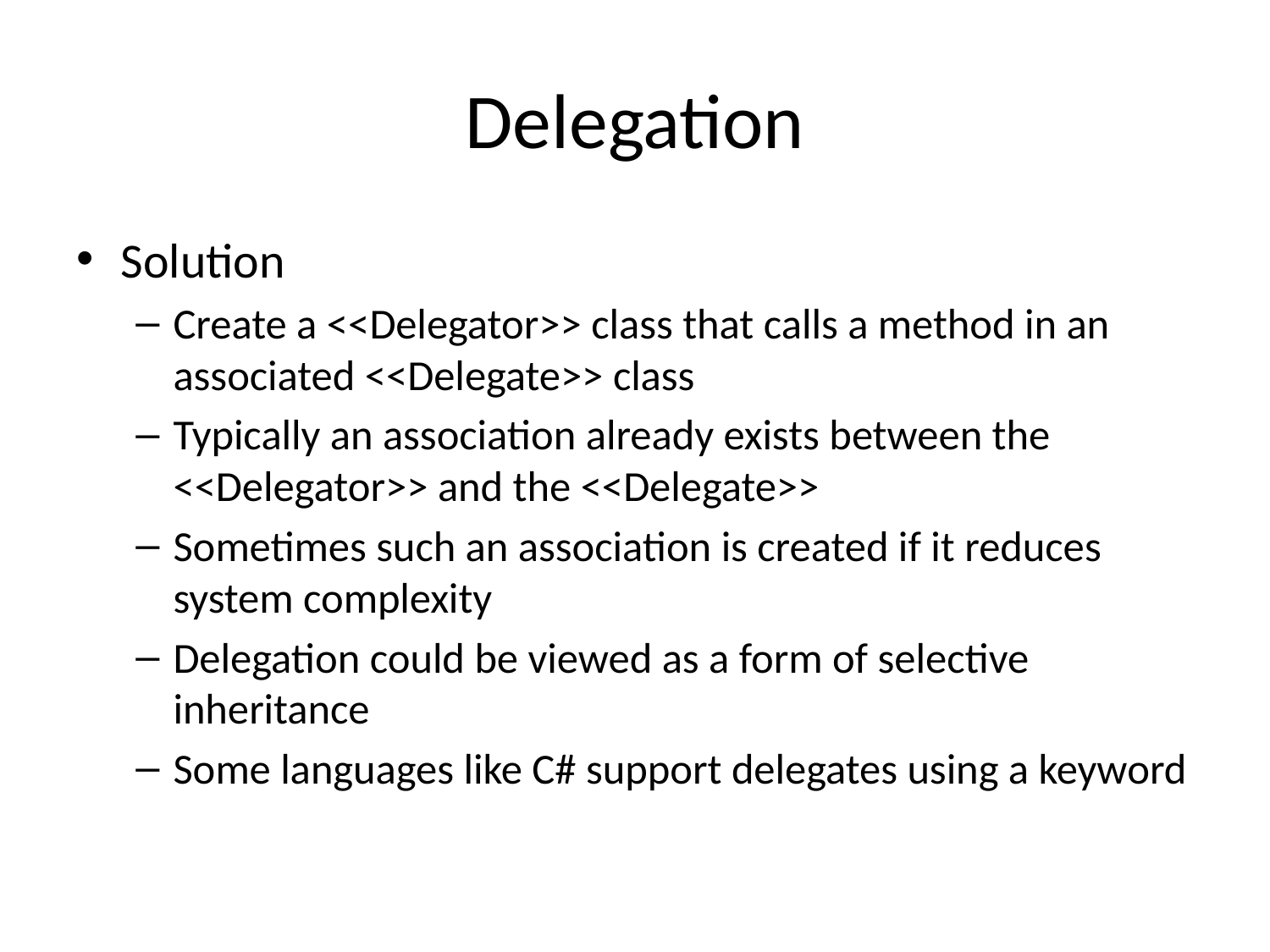

# Delegation
Solution
Create a <<Delegator>> class that calls a method in an associated <<Delegate>> class
Typically an association already exists between the <<Delegator>> and the <<Delegate>>
Sometimes such an association is created if it reduces system complexity
Delegation could be viewed as a form of selective inheritance
Some languages like C# support delegates using a keyword